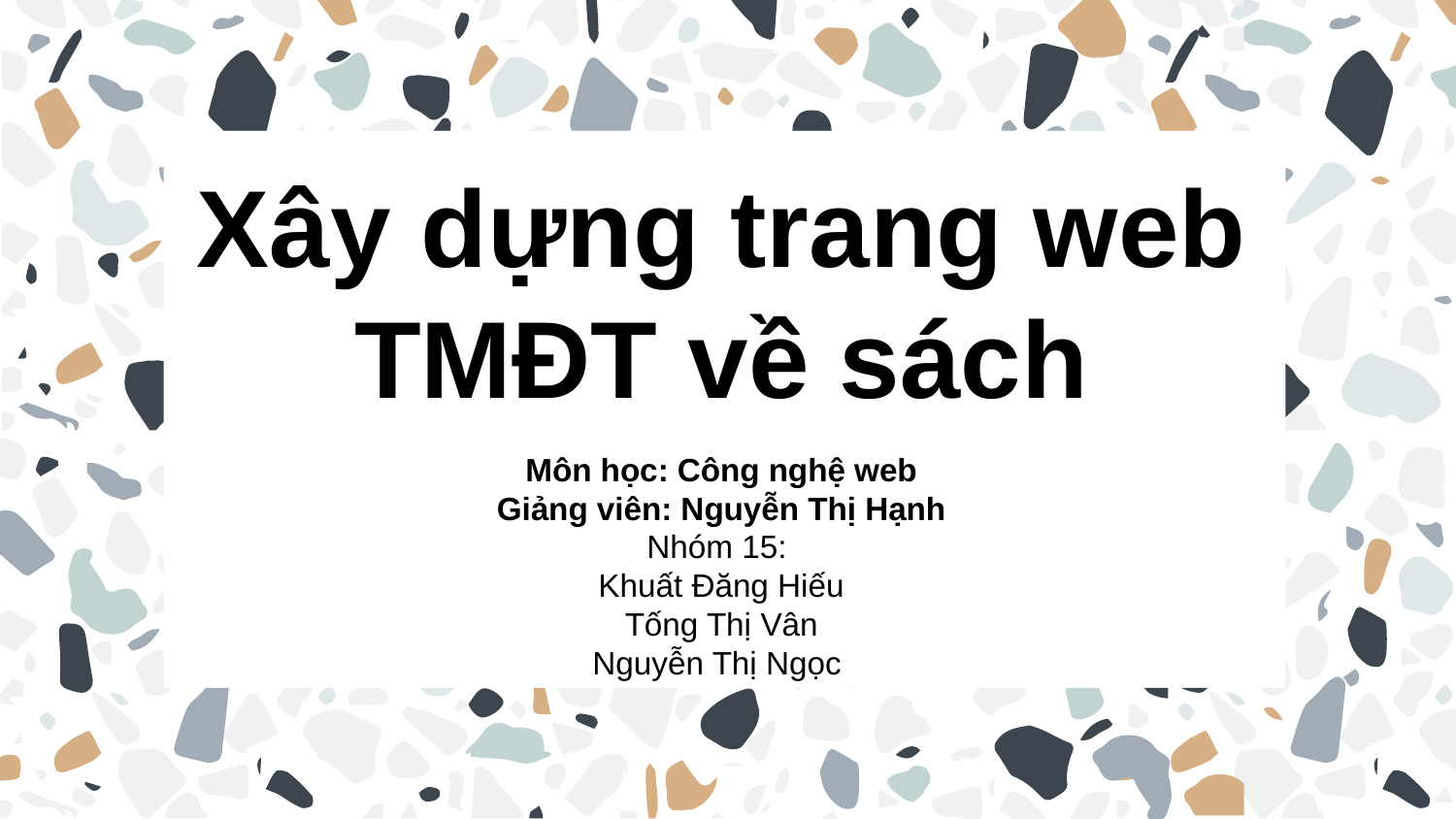

# Xây dựng trang web TMĐT về sách

Môn học: Công nghệ web
Giảng viên: Nguyễn Thị Hạnh
Nhóm 15:
Khuất Đăng Hiếu
Tống Thị Vân
Nguyễn Thị Ngọc